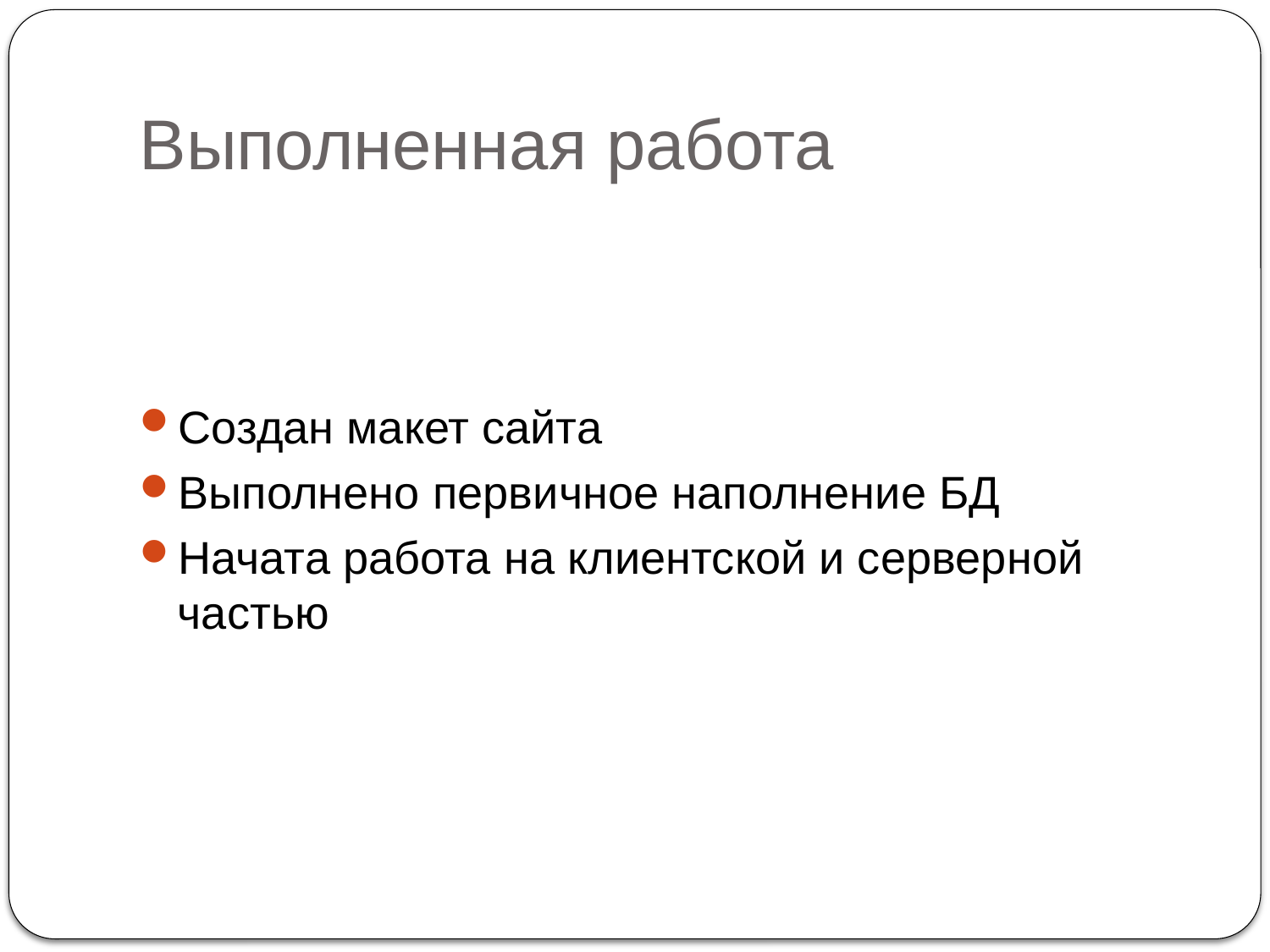

# Выполненная работа
Создан макет сайта
Выполнено первичное наполнение БД
Начата работа на клиентской и серверной частью